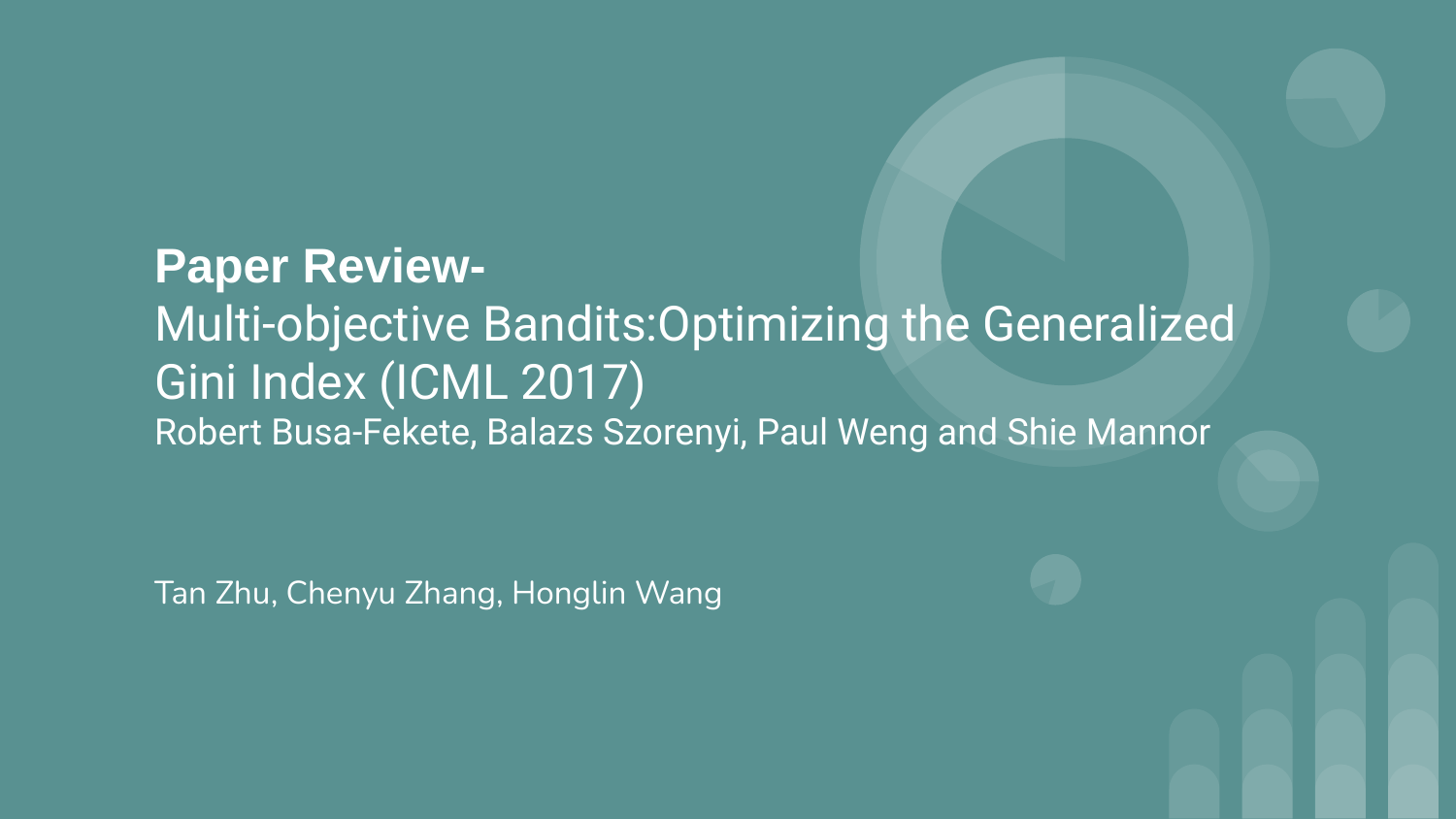

# Paper Review-
Multi-objective Bandits:Optimizing the Generalized Gini Index (ICML 2017)
Robert Busa-Fekete, Balazs Szorenyi, Paul Weng and Shie Mannor
Tan Zhu, Chenyu Zhang, Honglin Wang